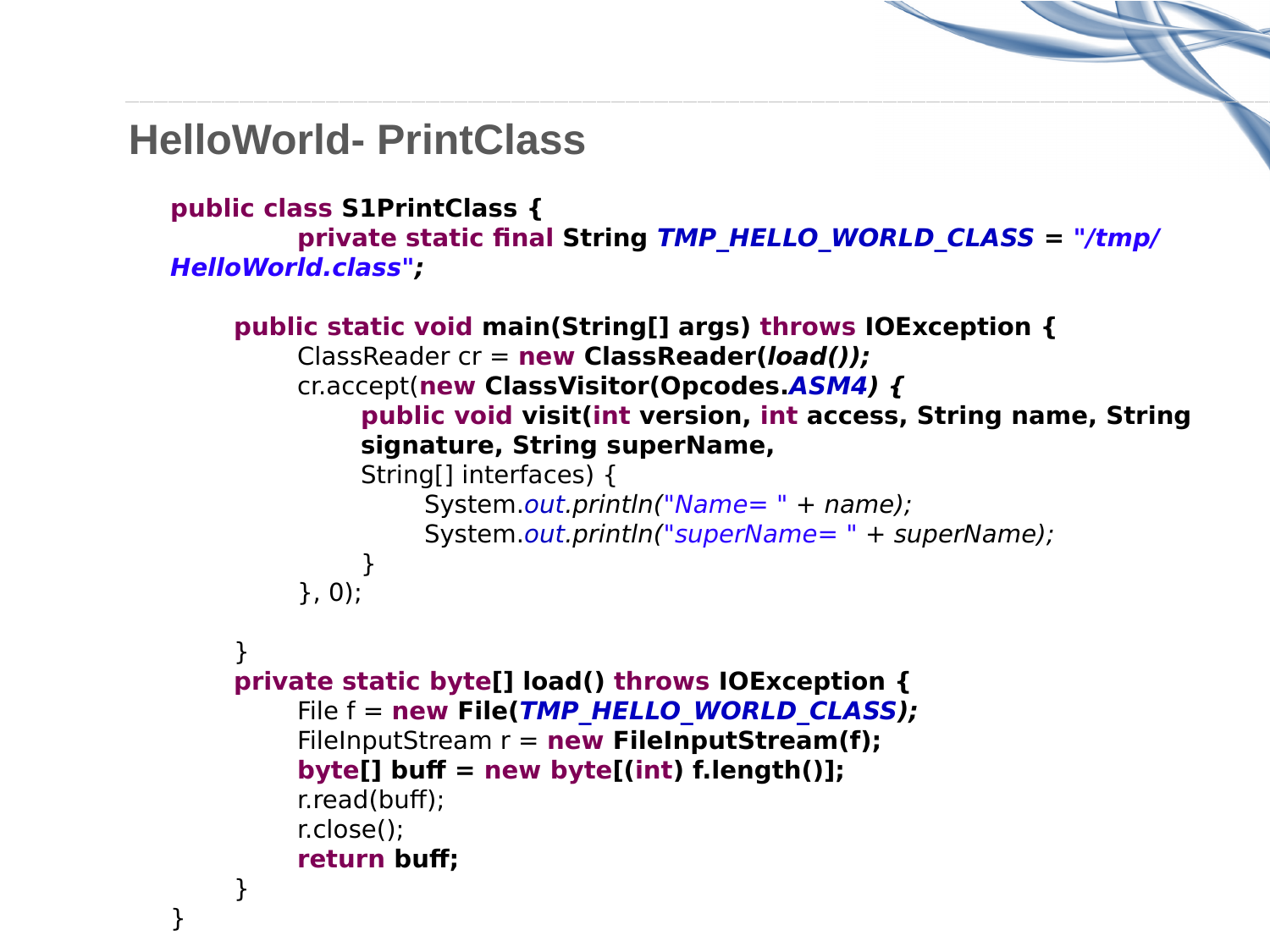

# HelloWorld- PrintClass
public class S1PrintClass {
	private static final String TMP_HELLO_WORLD_CLASS = "/tmp/HelloWorld.class";

public static void main(String[] args) throws IOException {
ClassReader cr = new ClassReader(load());
cr.accept(new ClassVisitor(Opcodes.ASM4) {
public void visit(int version, int access, String name, String signature, String superName,
String[] interfaces) {
System.out.println("Name= " + name);
System.out.println("superName= " + superName);
}
}, 0);

}
private static byte[] load() throws IOException {
File f = new File(TMP_HELLO_WORLD_CLASS);
FileInputStream r = new FileInputStream(f);
byte[] buff = new byte[(int) f.length()];
r.read(buff);
r.close();
return buff;
}
}